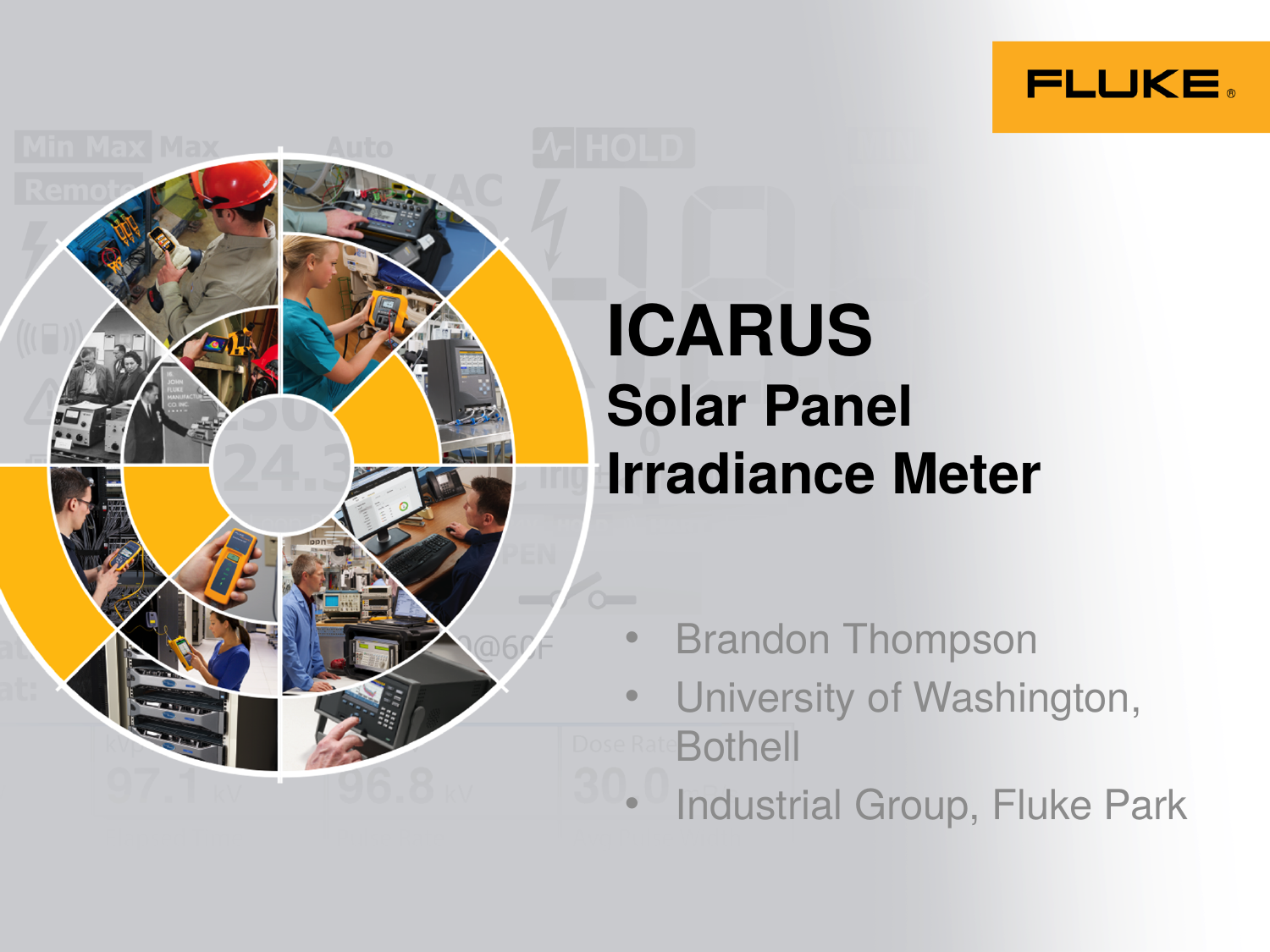

# ICARUS Solar Panel Irradiance Meter
Brandon Thompson
University of Washington, Bothell
Industrial Group, Fluke Park